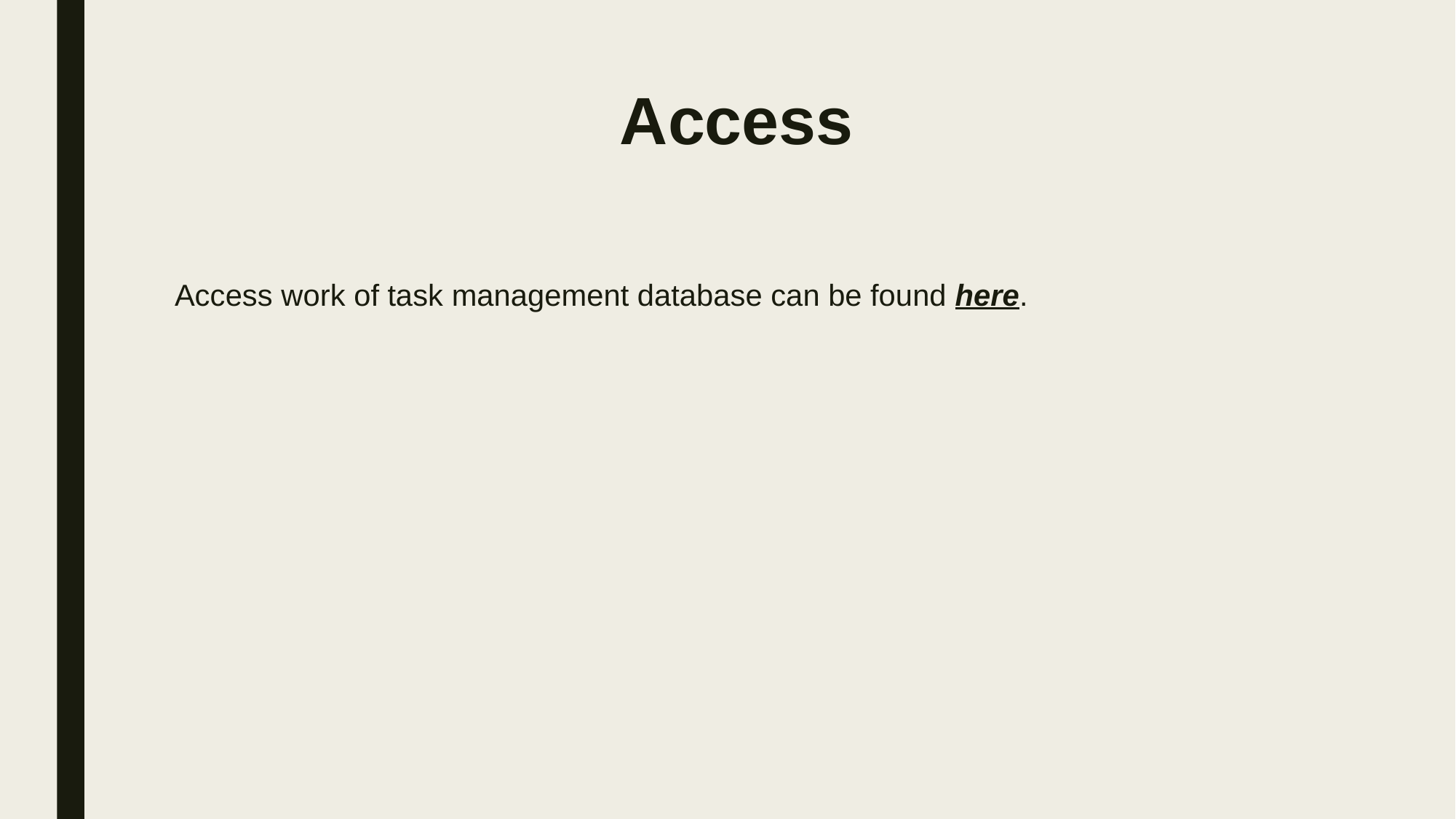

# Access
Access work of task management database can be found here.